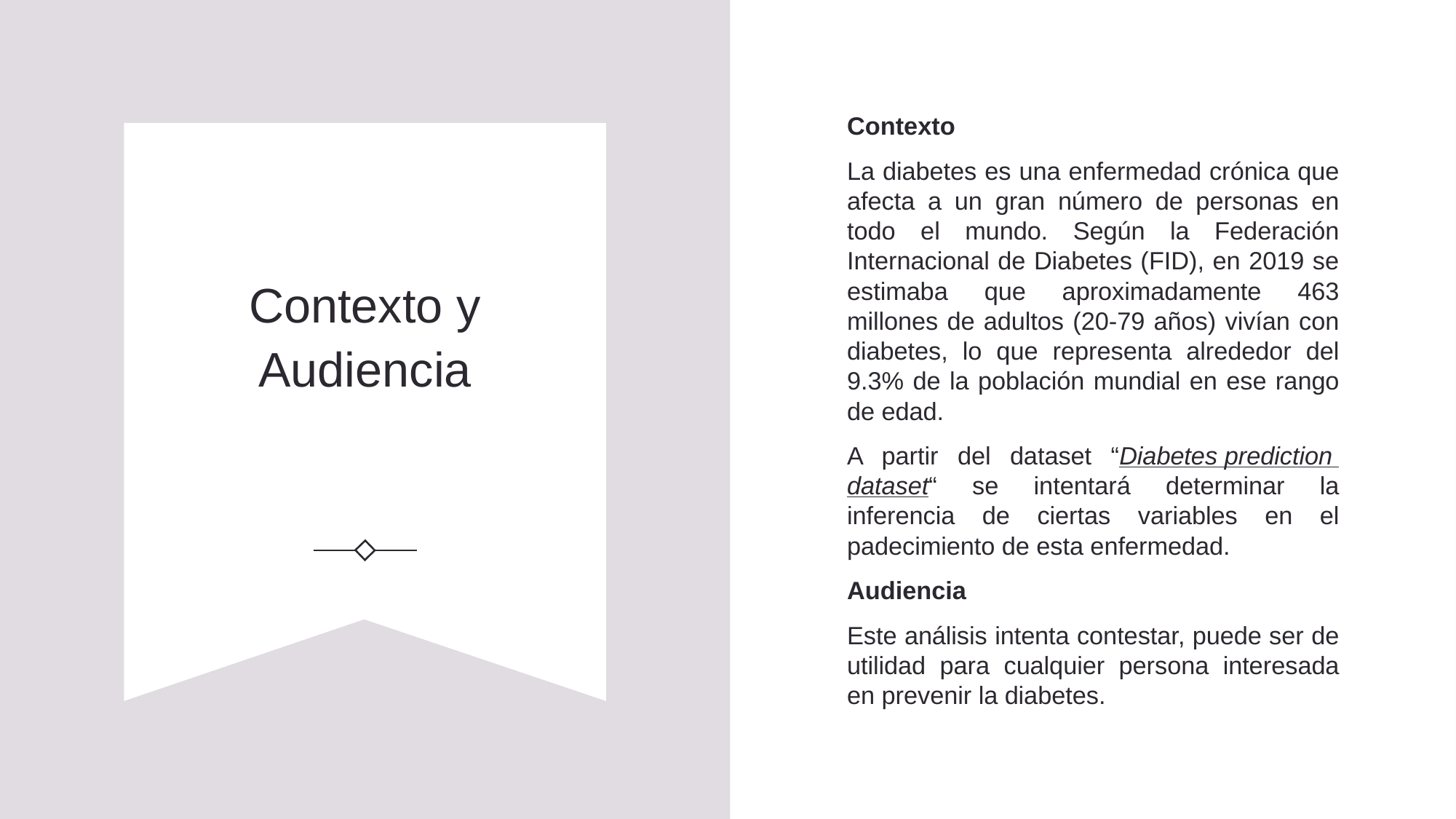

Contexto
La diabetes es una enfermedad crónica que afecta a un gran número de personas en todo el mundo. Según la Federación Internacional de Diabetes (FID), en 2019 se estimaba que aproximadamente 463 millones de adultos (20-79 años) vivían con diabetes, lo que representa alrededor del 9.3% de la población mundial en ese rango de edad.
A partir del dataset “Diabetes prediction dataset“ se intentará determinar la inferencia de ciertas variables en el padecimiento de esta enfermedad.
Audiencia
Este análisis intenta contestar, puede ser de utilidad para cualquier persona interesada en prevenir la diabetes.

# Contexto y Audiencia